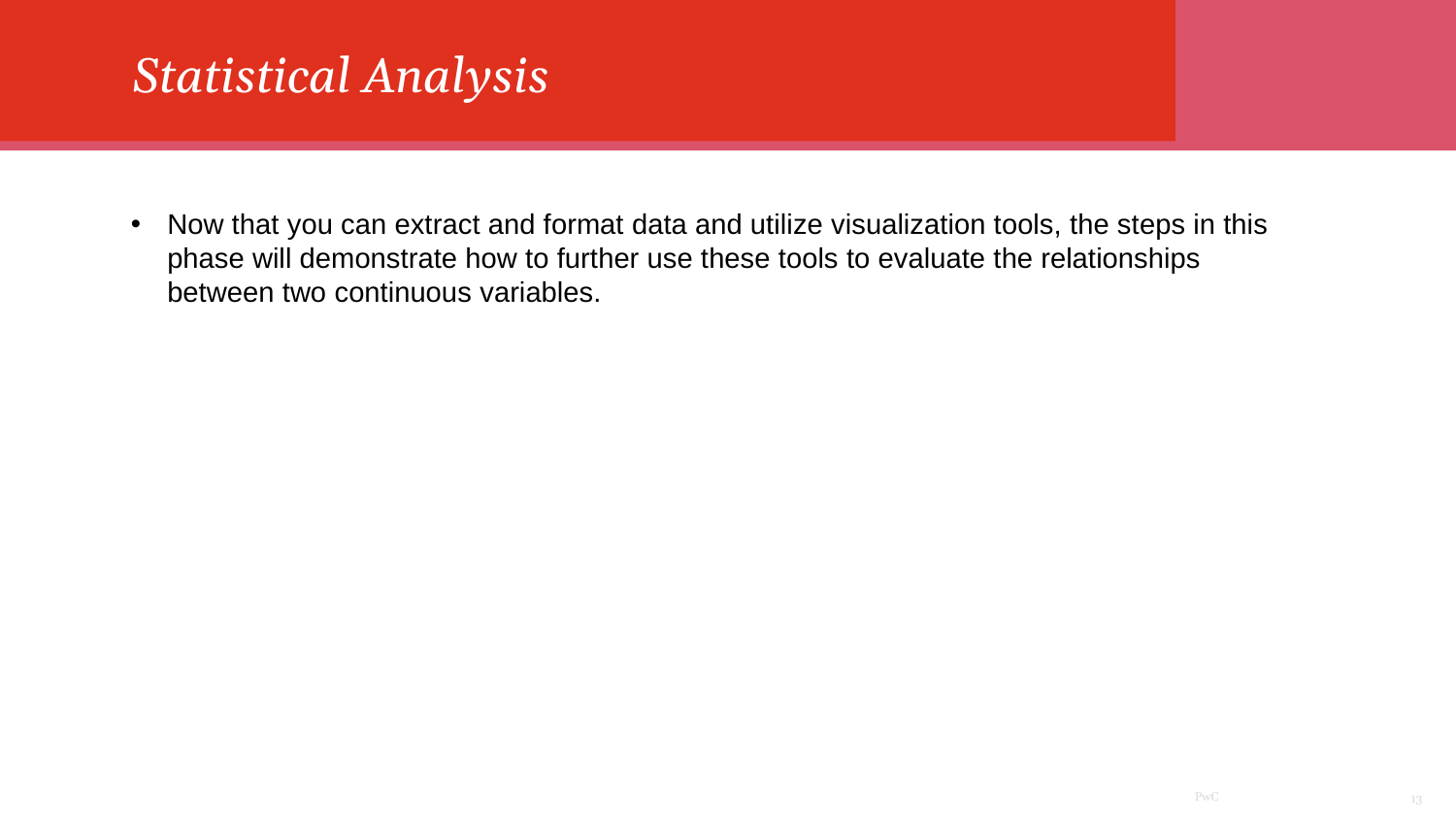

Statistical Analysis
Now that you can extract and format data and utilize visualization tools, the steps in this phase will demonstrate how to further use these tools to evaluate the relationships between two continuous variables.